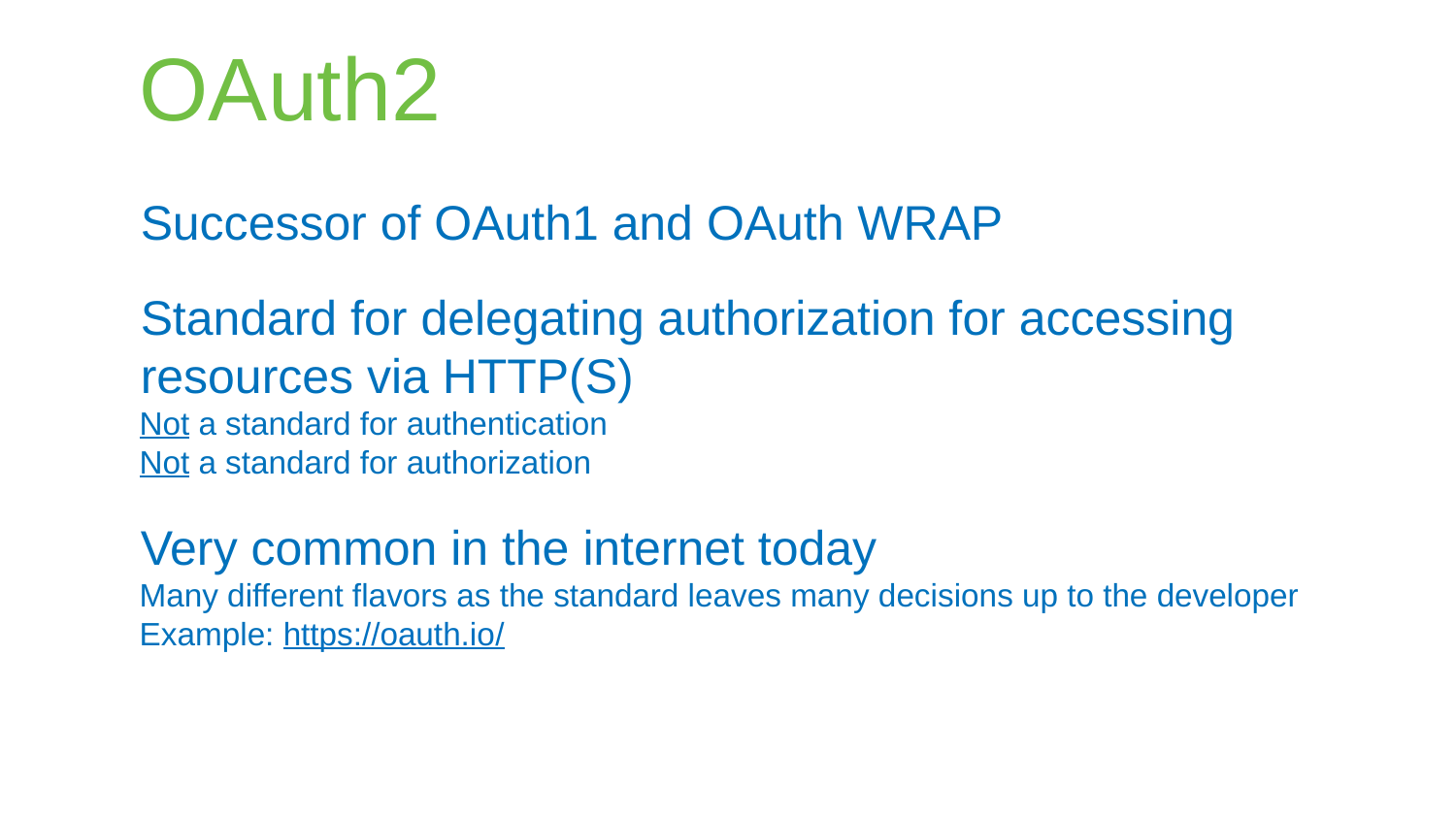

# OAuth2
Successor of OAuth1 and OAuth WRAP
Standard for delegating authorization for accessing resources via HTTP(S)
Not a standard for authentication
Not a standard for authorization
Very common in the internet today
Many different flavors as the standard leaves many decisions up to the developer
Example: https://oauth.io/